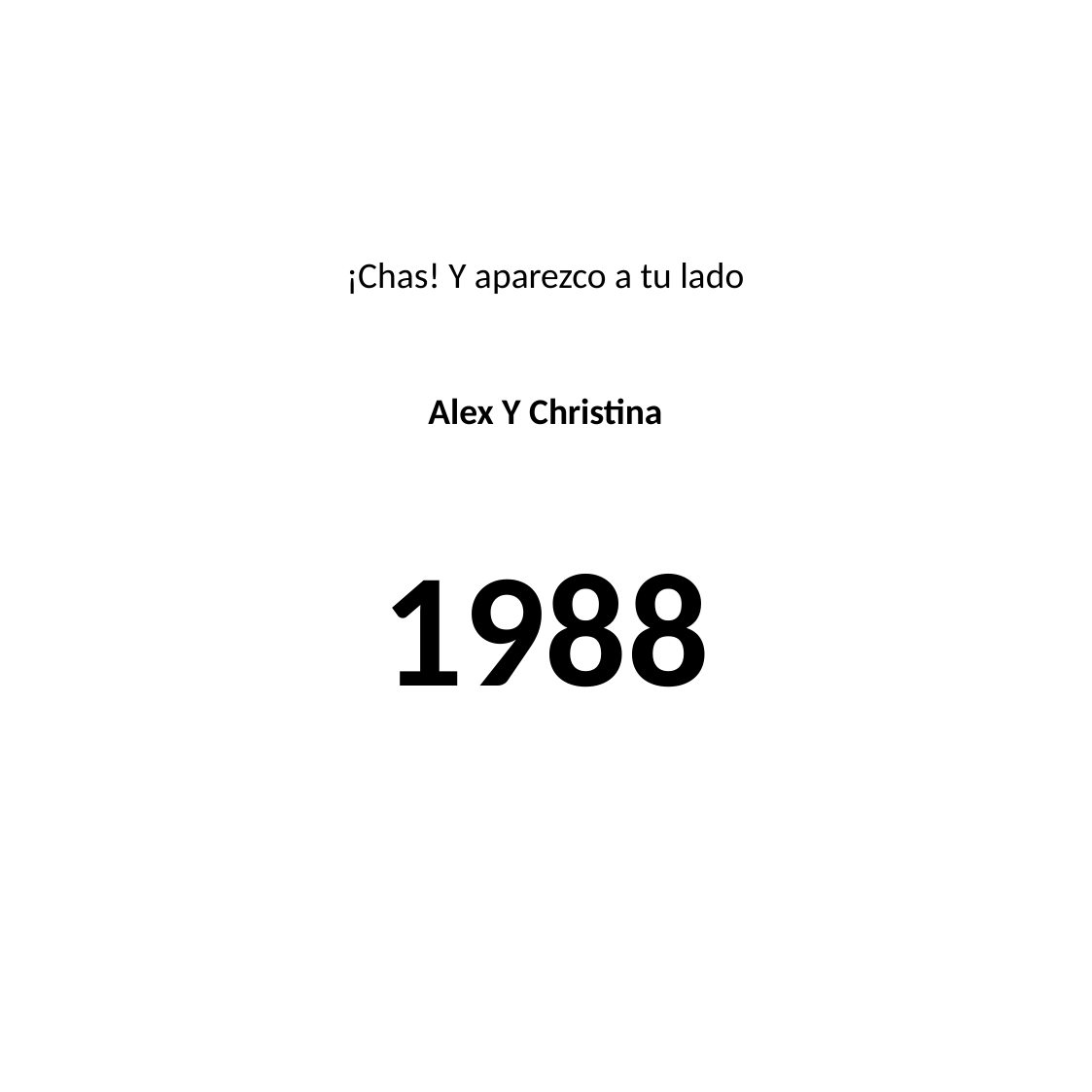

#

¡Chas! Y aparezco a tu lado

Alex Y Christina

1988